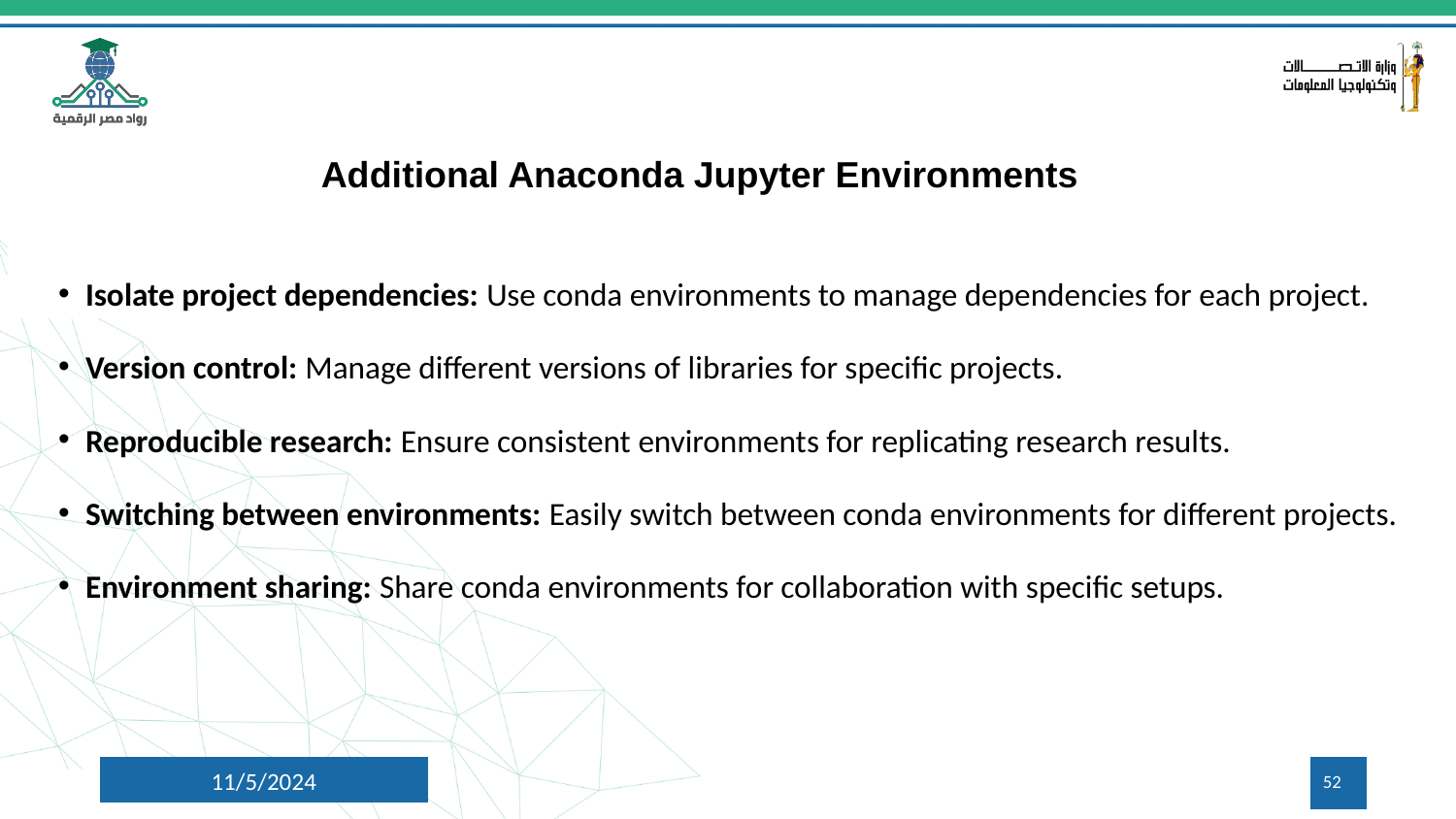

Additional Anaconda Jupyter Environments
Isolate project dependencies: Use conda environments to manage dependencies for each project.
Version control: Manage different versions of libraries for specific projects.
Reproducible research: Ensure consistent environments for replicating research results.
Switching between environments: Easily switch between conda environments for different projects.
Environment sharing: Share conda environments for collaboration with specific setups.
11/5/2024

52